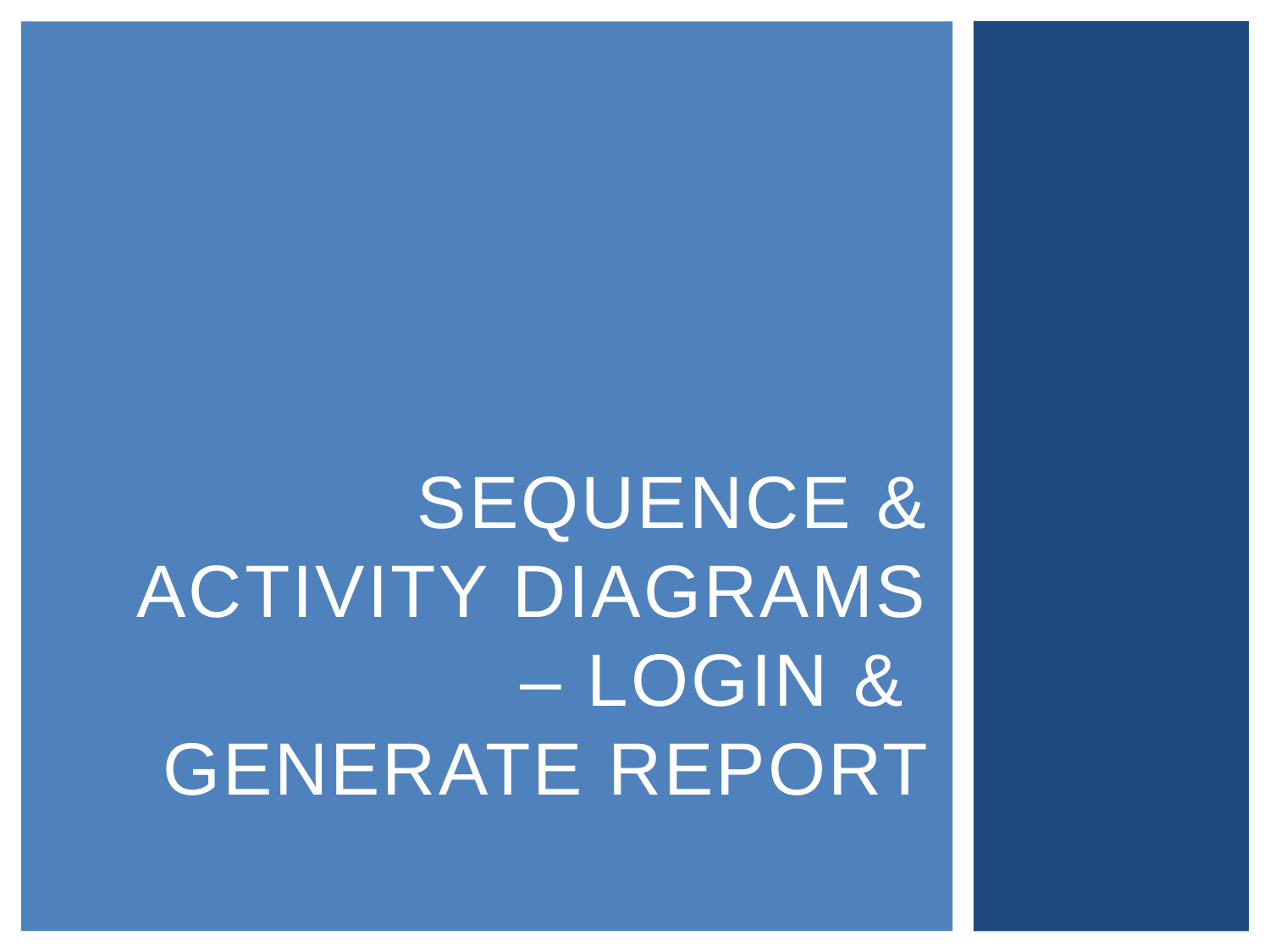

# Sequence & Activity diagrams – login & Generate Report